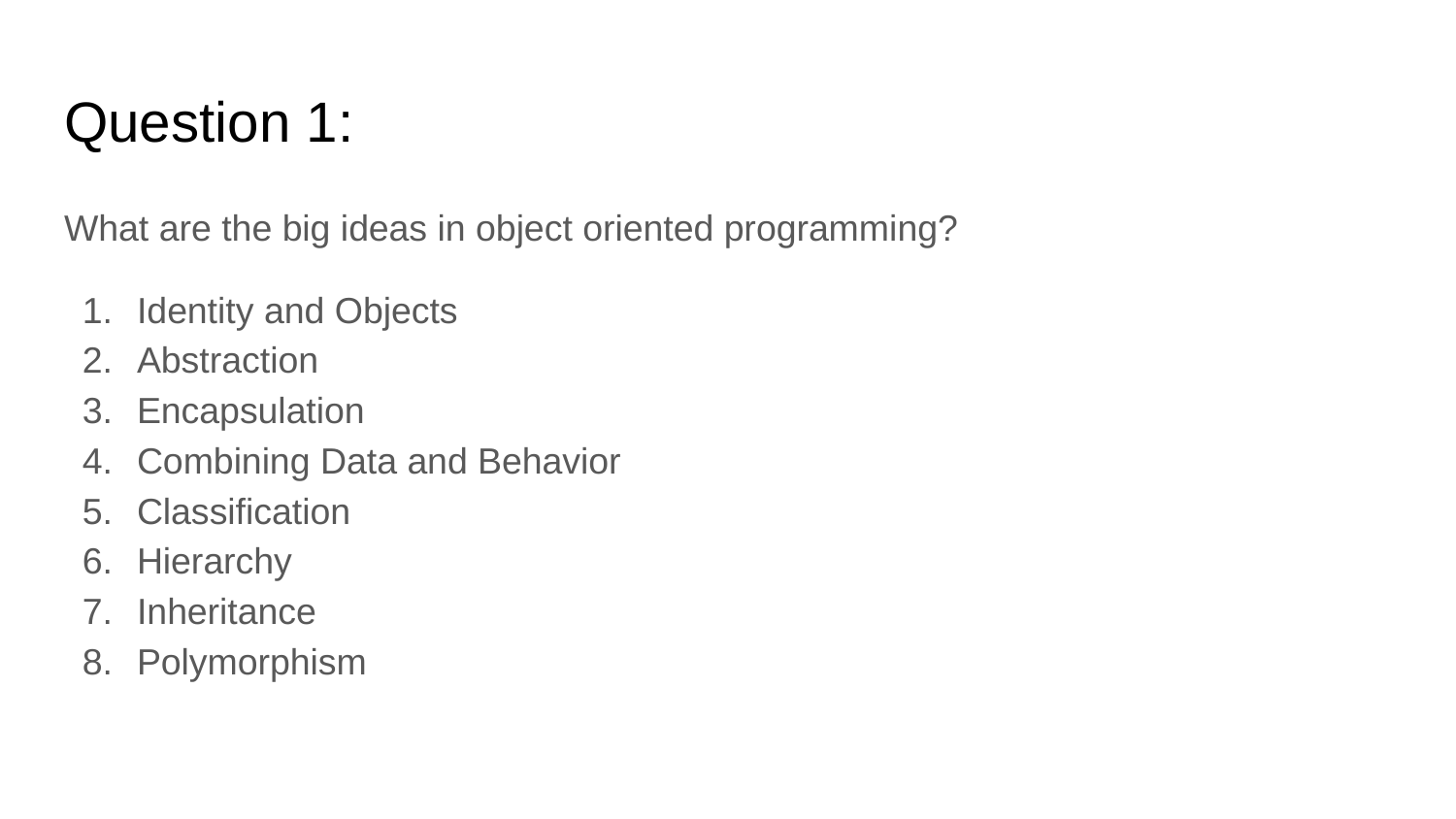

# Question 1:
What are the big ideas in object oriented programming?
Identity and Objects
Abstraction
Encapsulation
Combining Data and Behavior
Classification
Hierarchy
Inheritance
Polymorphism